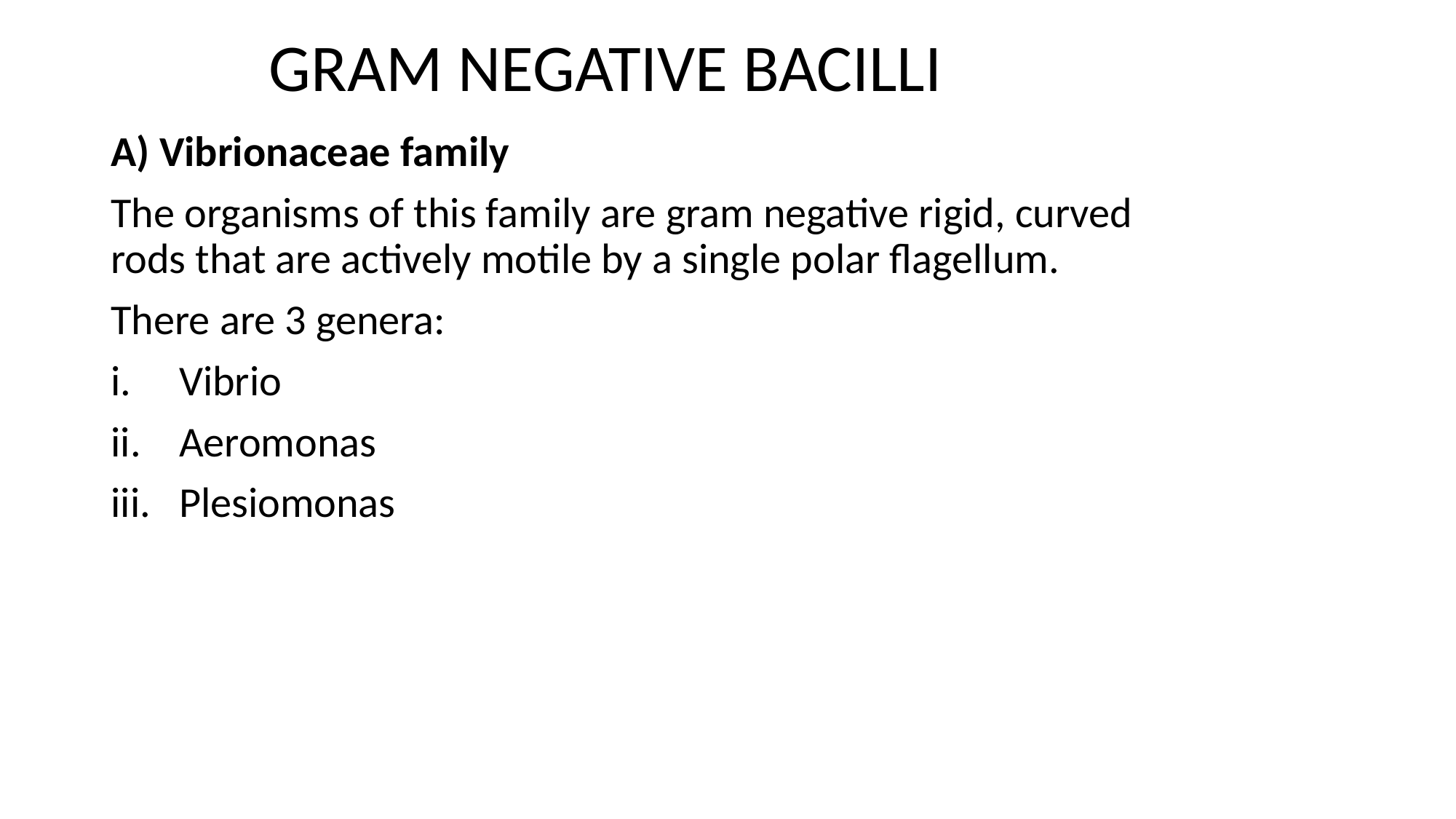

# GRAM NEGATIVE BACILLI
A) Vibrionaceae family
The organisms of this family are gram negative rigid, curved rods that are actively motile by a single polar flagellum.
There are 3 genera:
Vibrio
Aeromonas
Plesiomonas